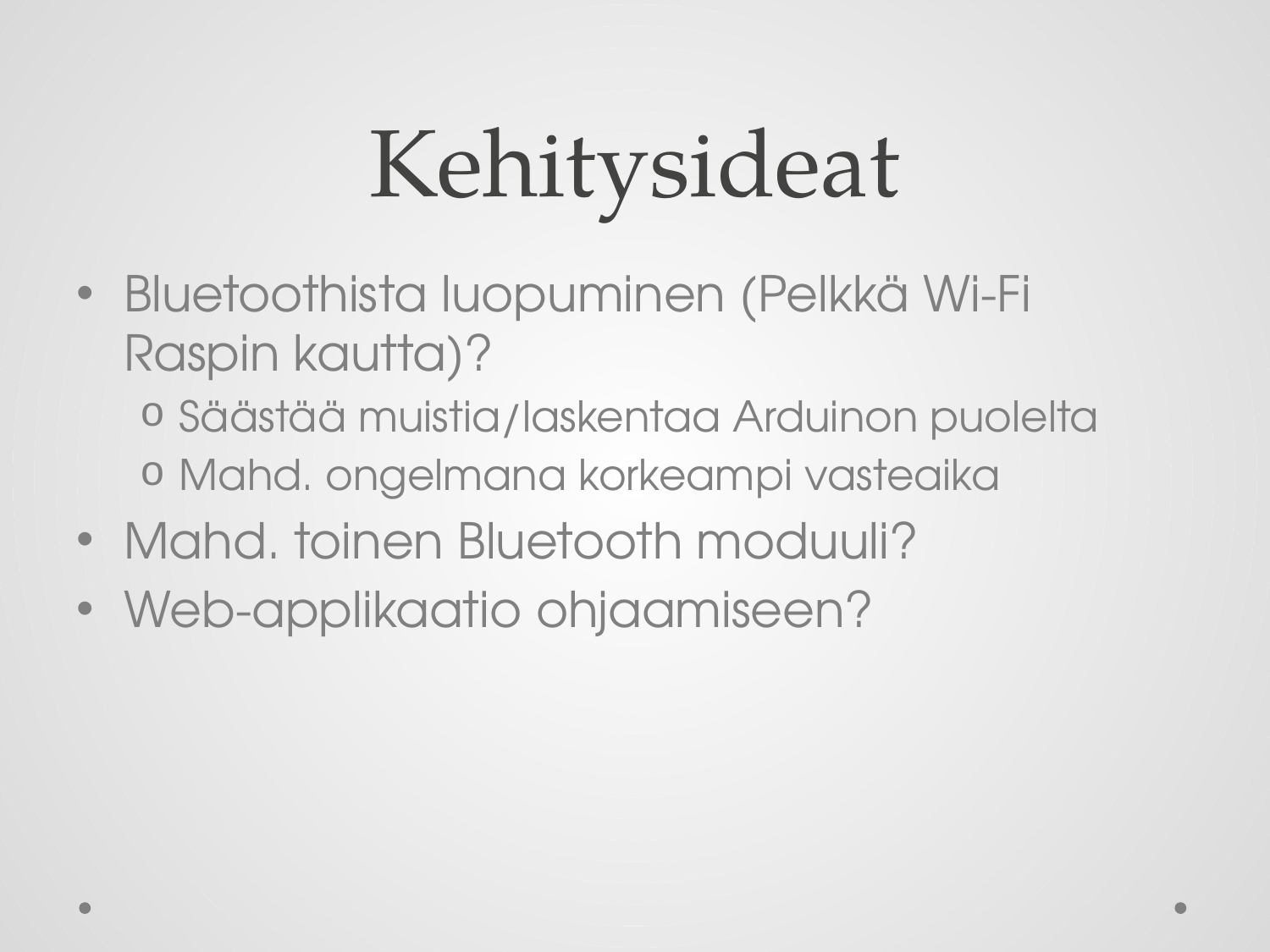

# Kehitysideat
Bluetoothista luopuminen (Pelkkä Wi-Fi Raspin kautta)?
Säästää muistia/laskentaa Arduinon puolelta
Mahd. ongelmana korkeampi vasteaika
Mahd. toinen Bluetooth moduuli?
Web-applikaatio ohjaamiseen?